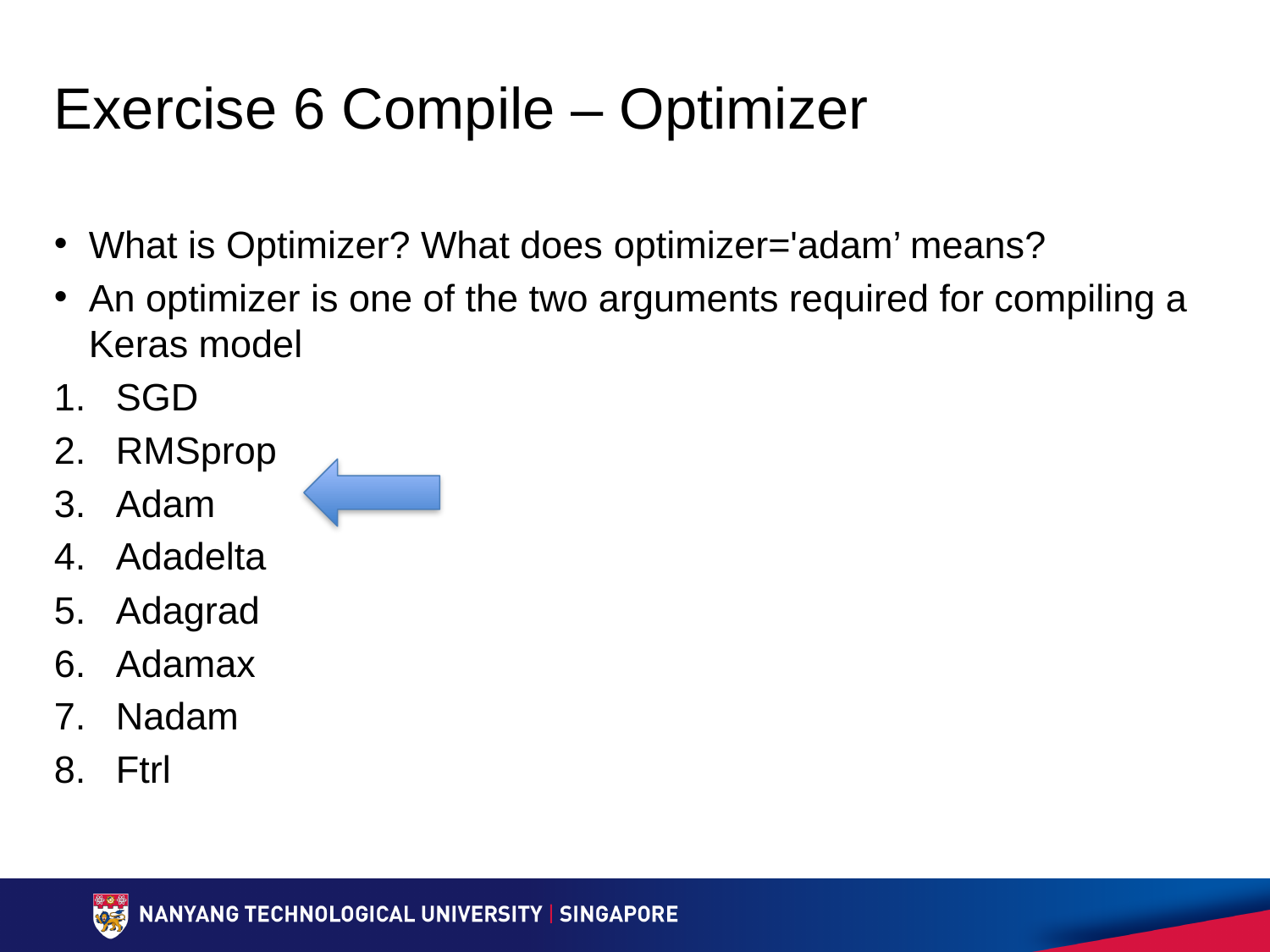

Exercise 6 Compile – Optimizer
What is Optimizer? What does optimizer='adam’ means?
An optimizer is one of the two arguments required for compiling a Keras model
SGD
RMSprop
Adam
Adadelta
Adagrad
Adamax
Nadam
Ftrl